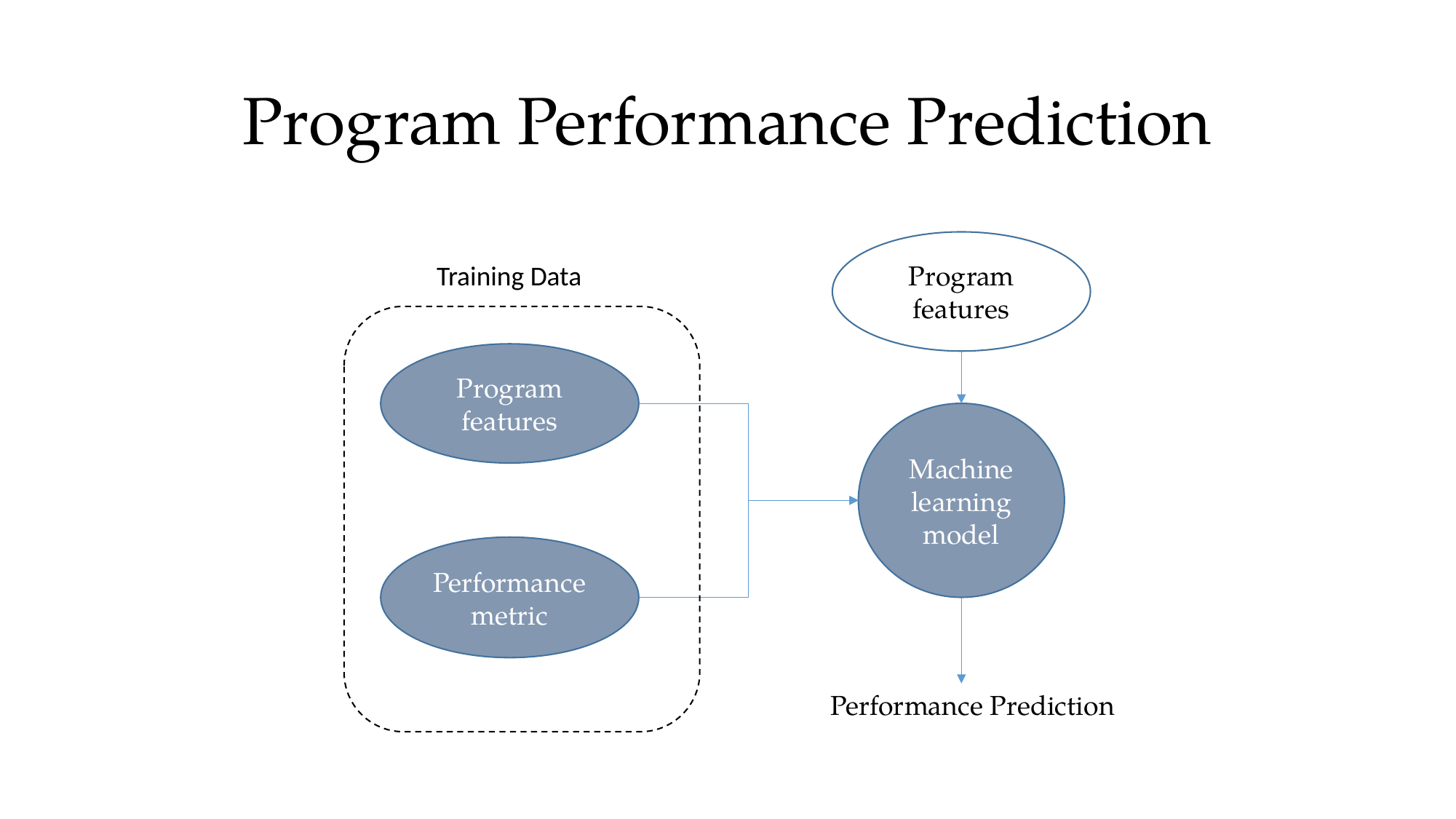

# Program Performance Prediction
Program features
Training Data

Program features
Machine learning model
Performance metric
Performance Prediction